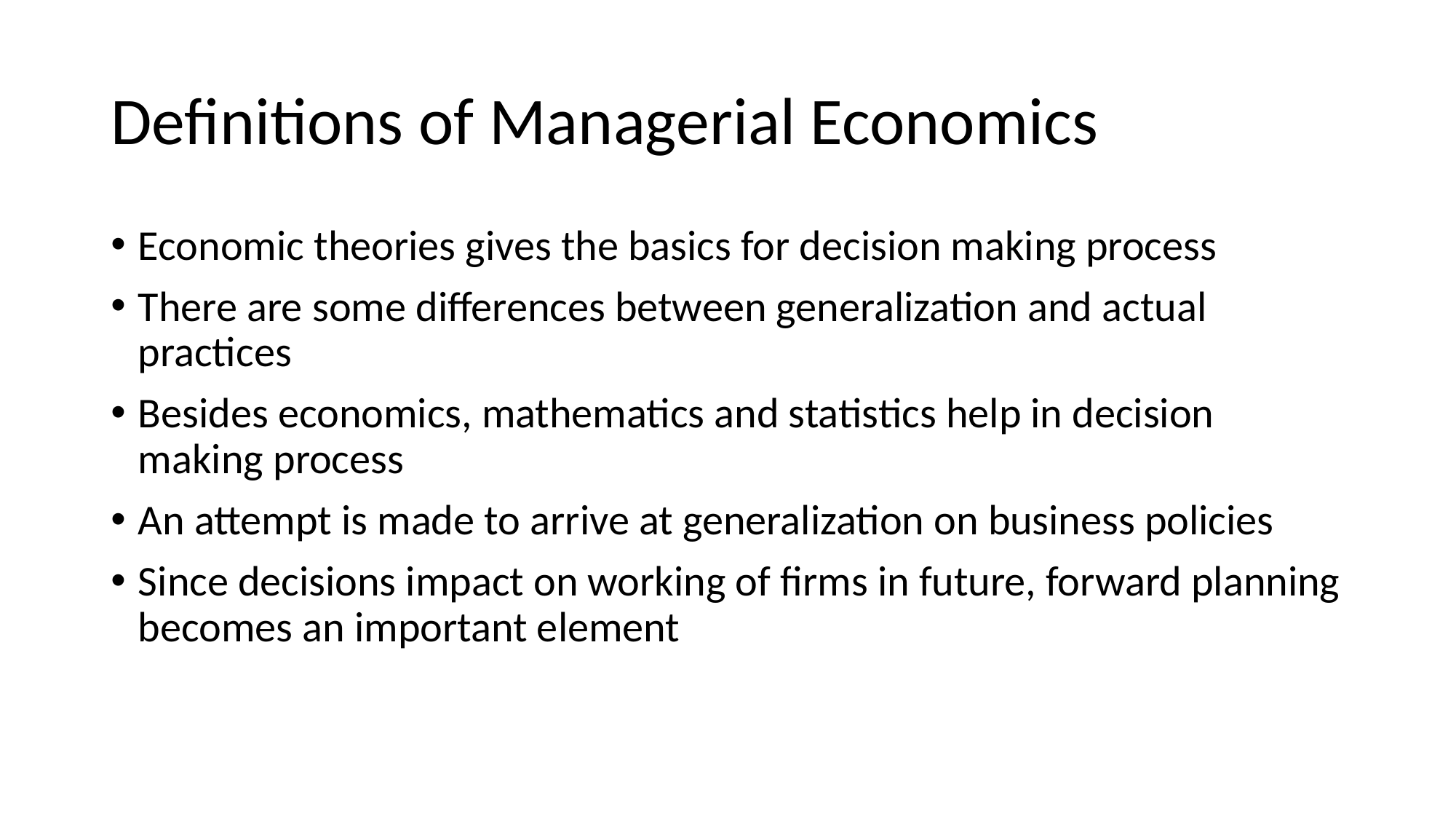

# Definitions of Managerial Economics
Economic theories gives the basics for decision making process
There are some differences between generalization and actual practices
Besides economics, mathematics and statistics help in decision making process
An attempt is made to arrive at generalization on business policies
Since decisions impact on working of firms in future, forward planning becomes an important element